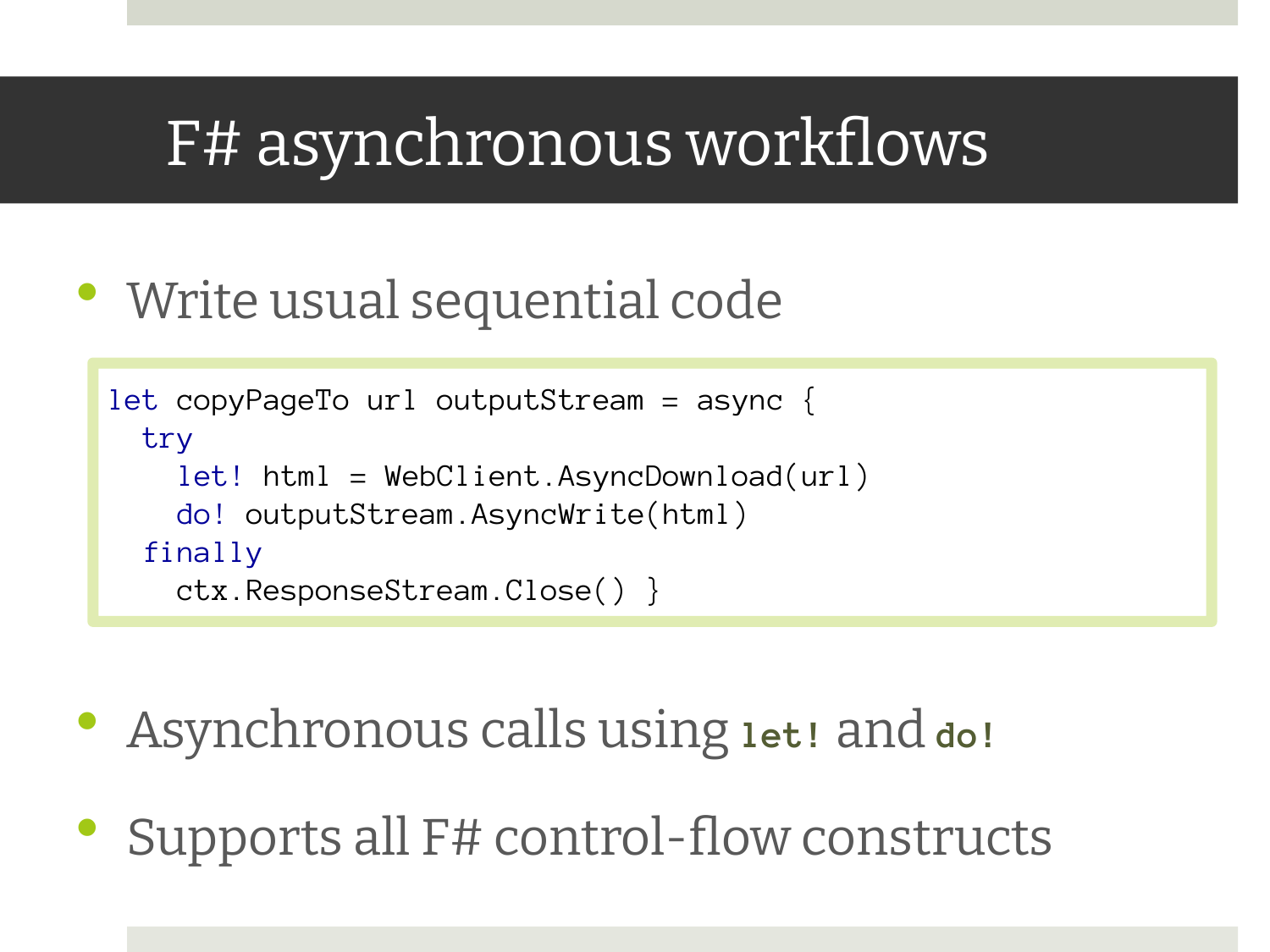

# F# asynchronous workflows
Write usual sequential code

Asynchronous calls using let! and do!
Supports all F# control-flow constructs

let copyPageTo url outputStream = async {
  try
    let! html = WebClient.AsyncDownload(url)
    do! outputStream.AsyncWrite(html)
  finally
    ctx.ResponseStream.Close() }